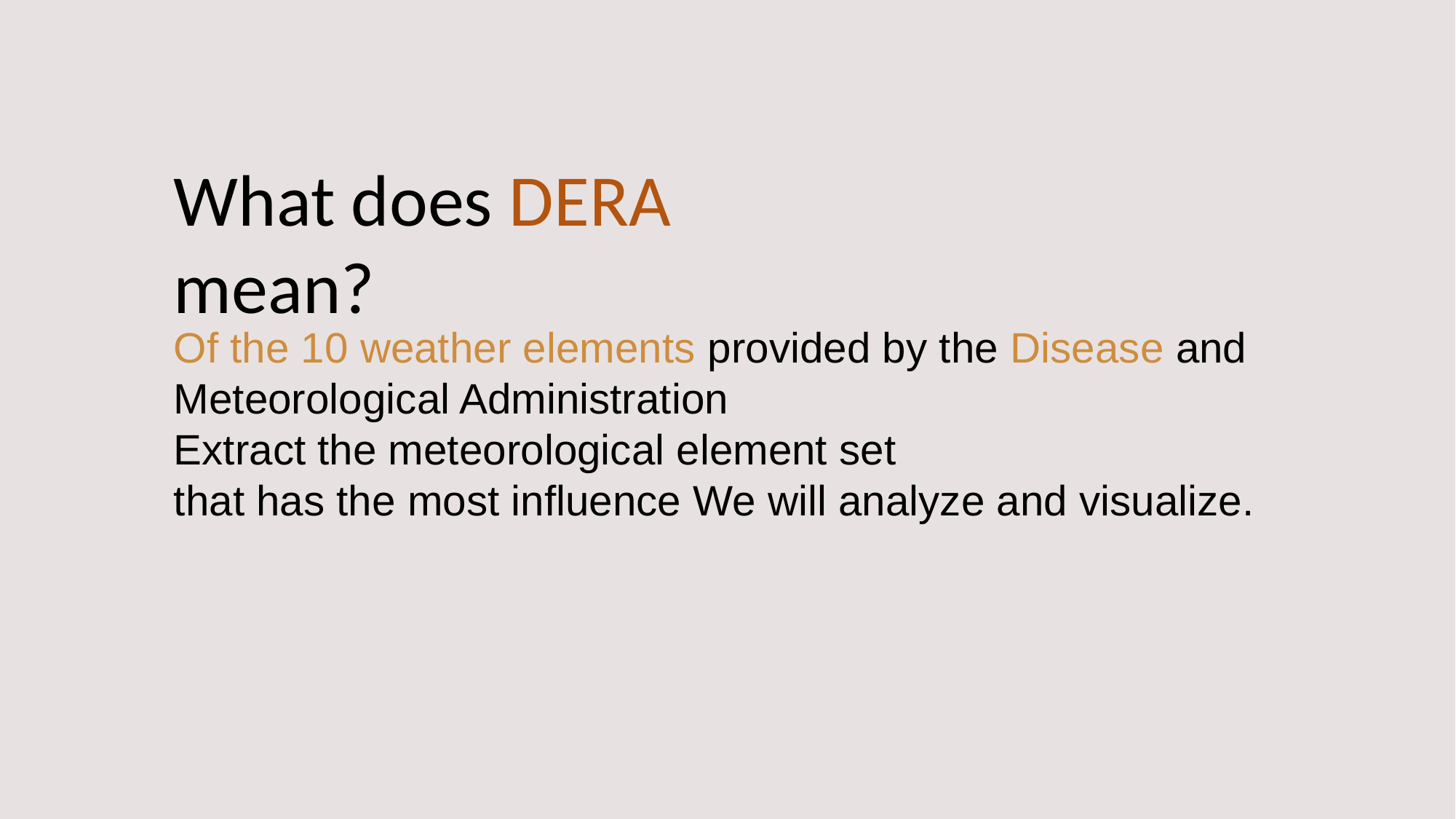

What does DERA mean?
Of the 10 weather elements provided by the Disease and Meteorological Administration
Extract the meteorological element set
that has the most influence We will analyze and visualize.